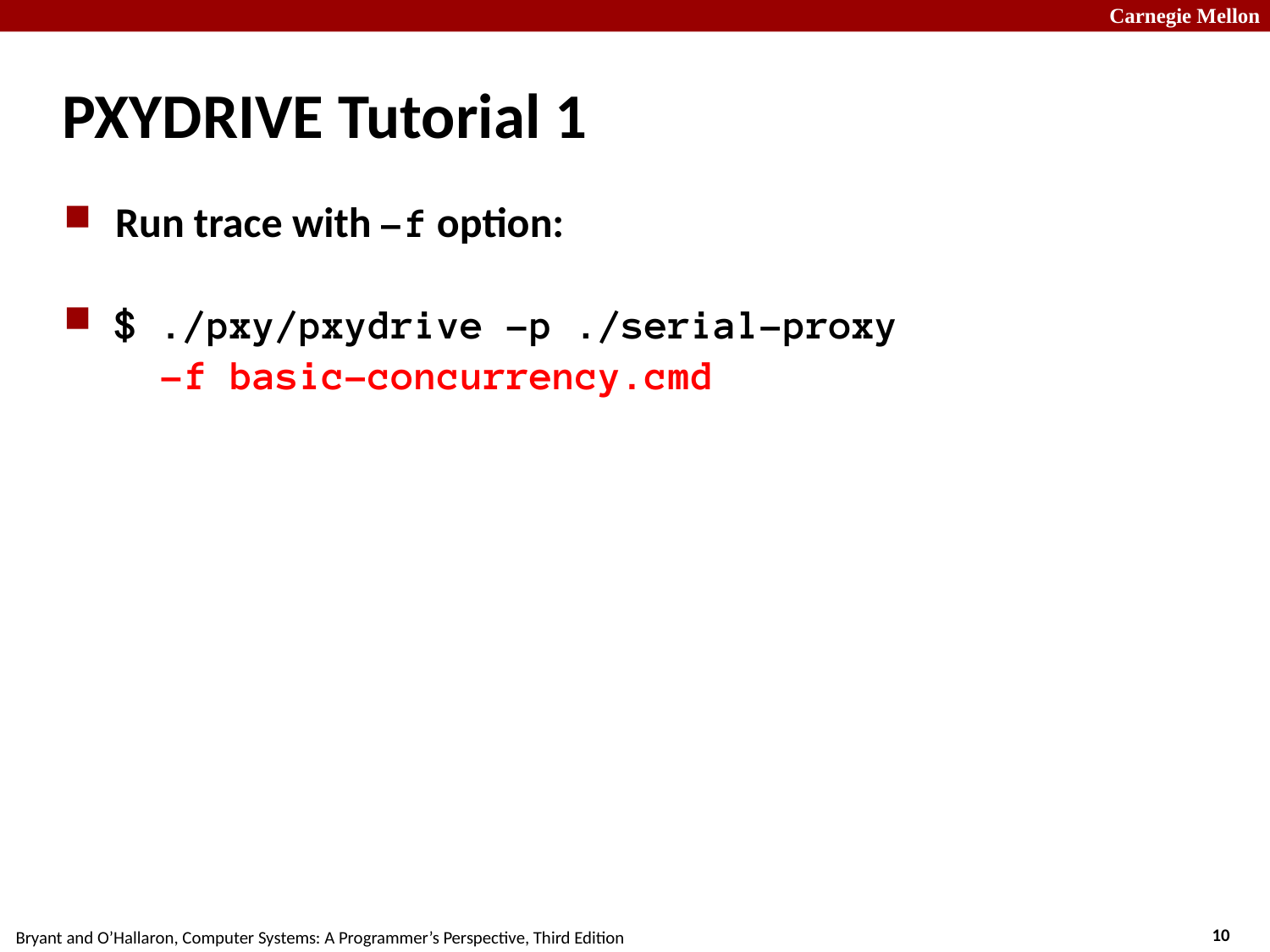

PxyDrive Tutorial 1
Run trace with –f option:

$ ./pxy/pxydrive –p ./serial-proxy
  –f basic-concurrency.cmd